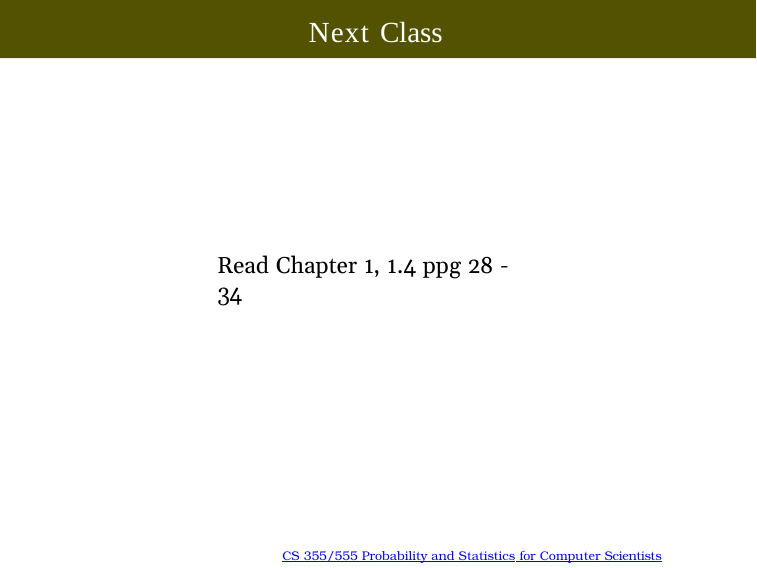

Next Class
Read Chapter 1, 1.4 ppg 28 - 34
Copyright @2022, Ivan Mann
CS 355/555 Probability and Statistics for Computer Scientists
37/